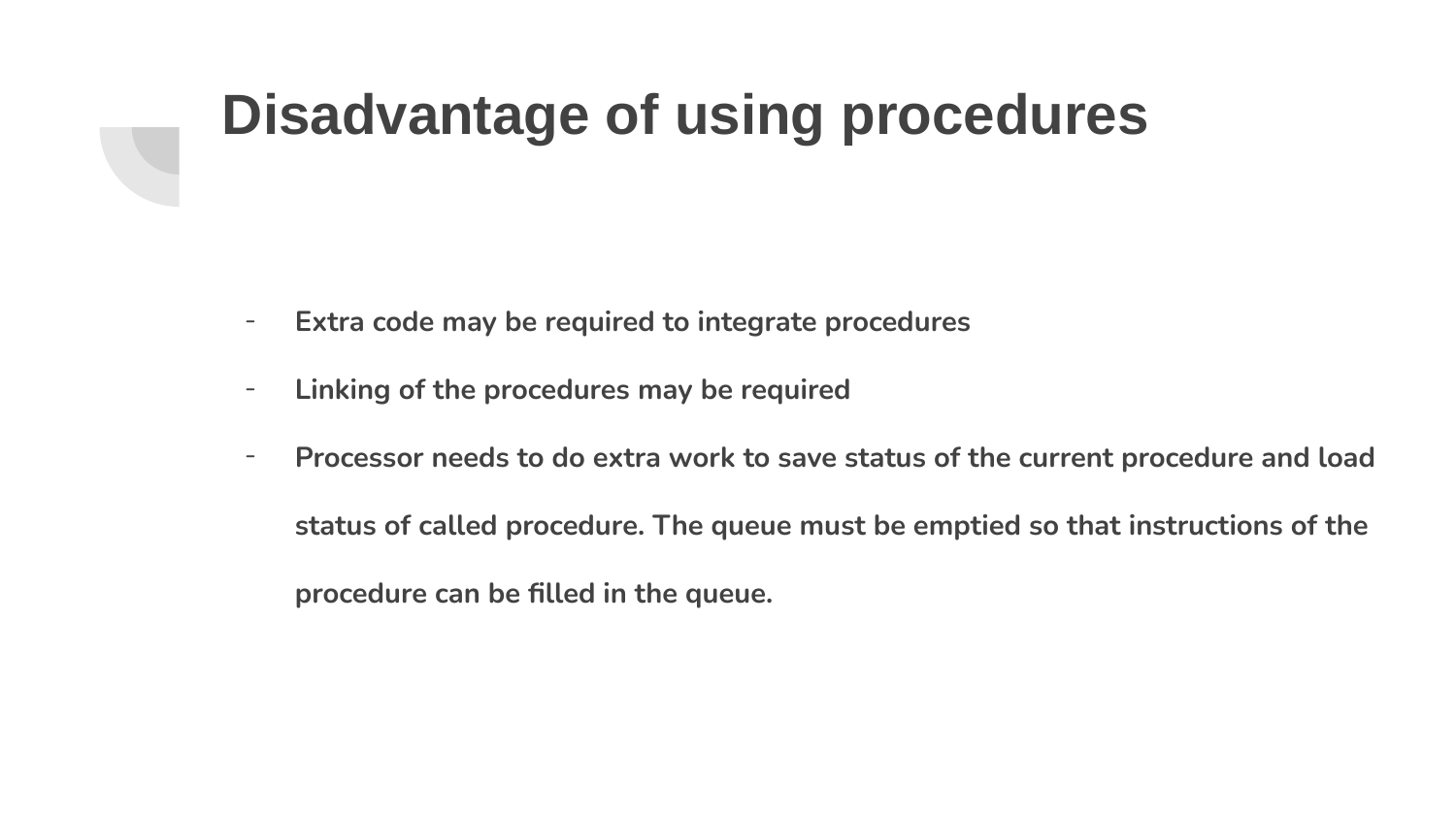

# Disadvantage of using procedures

Extra code may be required to integrate procedures
Linking of the procedures may be required
Processor needs to do extra work to save status of the current procedure and load status of called procedure. The queue must be emptied so that instructions of the procedure can be filled in the queue.